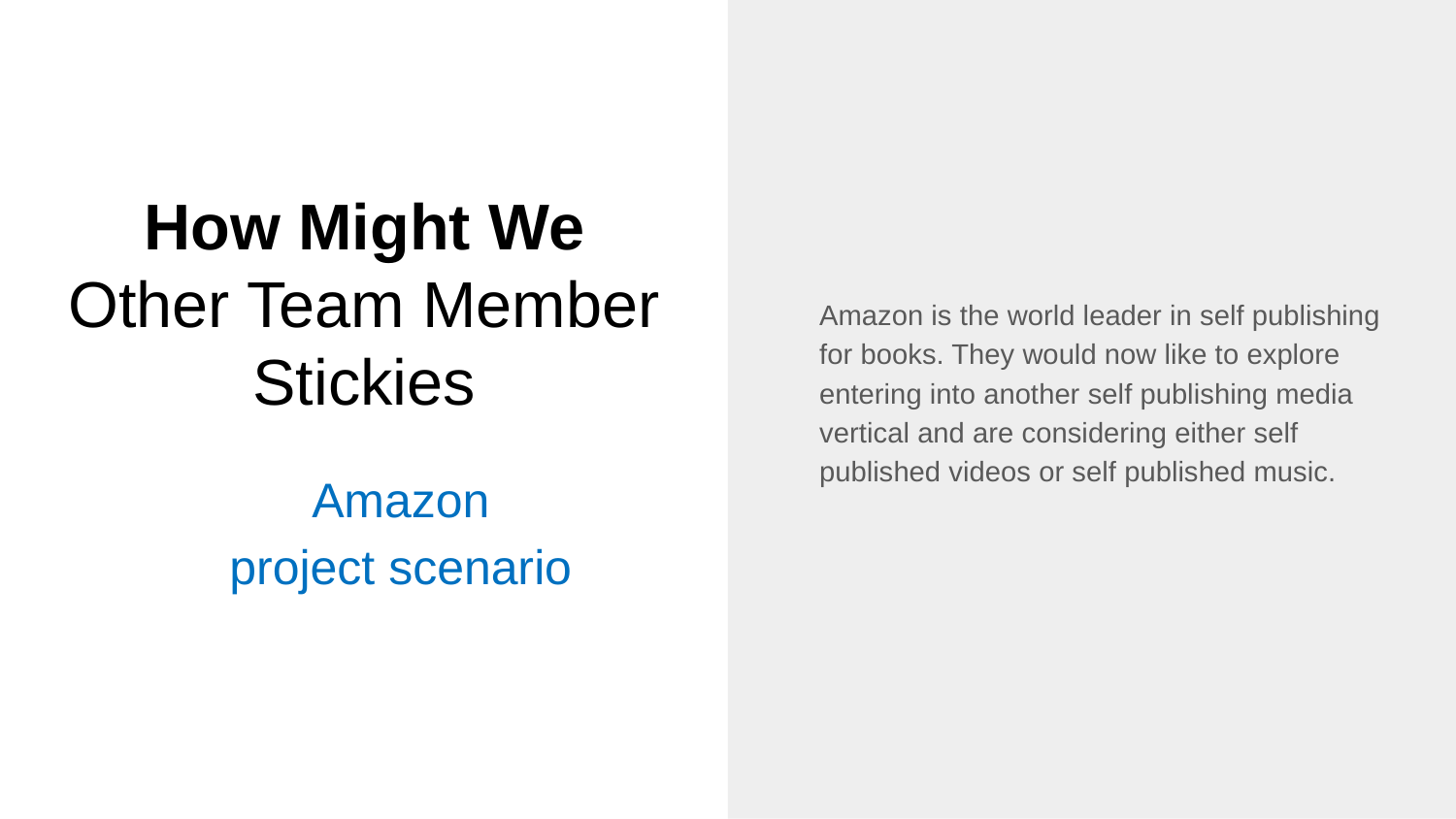

Amazon is the world leader in self publishing for books. They would now like to explore entering into another self publishing media vertical and are considering either self published videos or self published music.

# How Might We Other Team Member Stickies
Amazon
project scenario